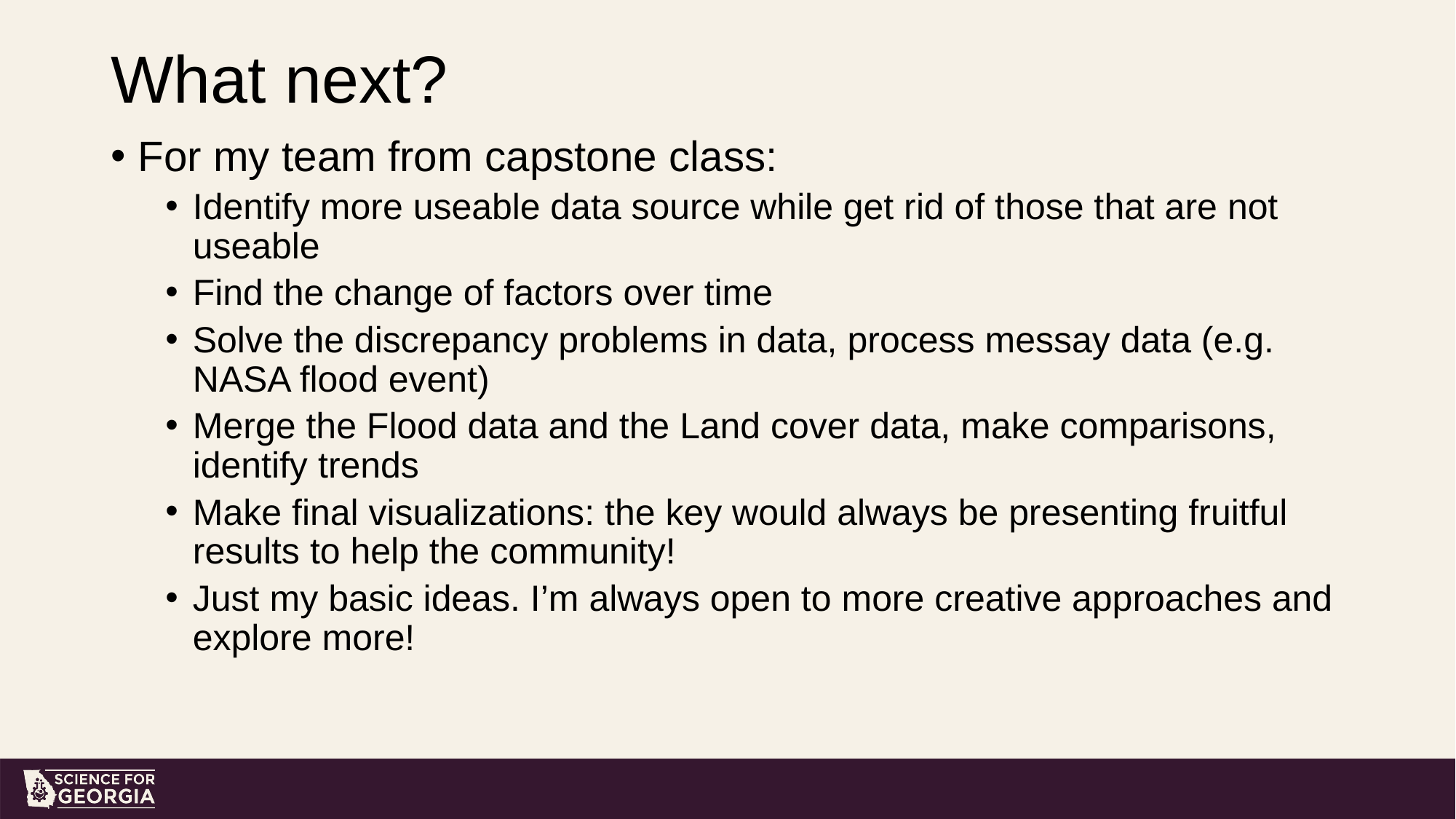

# What next?
For my team from capstone class:
Identify more useable data source while get rid of those that are not useable
Find the change of factors over time
Solve the discrepancy problems in data, process messay data (e.g. NASA flood event)
Merge the Flood data and the Land cover data, make comparisons, identify trends
Make final visualizations: the key would always be presenting fruitful results to help the community!
Just my basic ideas. I’m always open to more creative approaches and explore more!